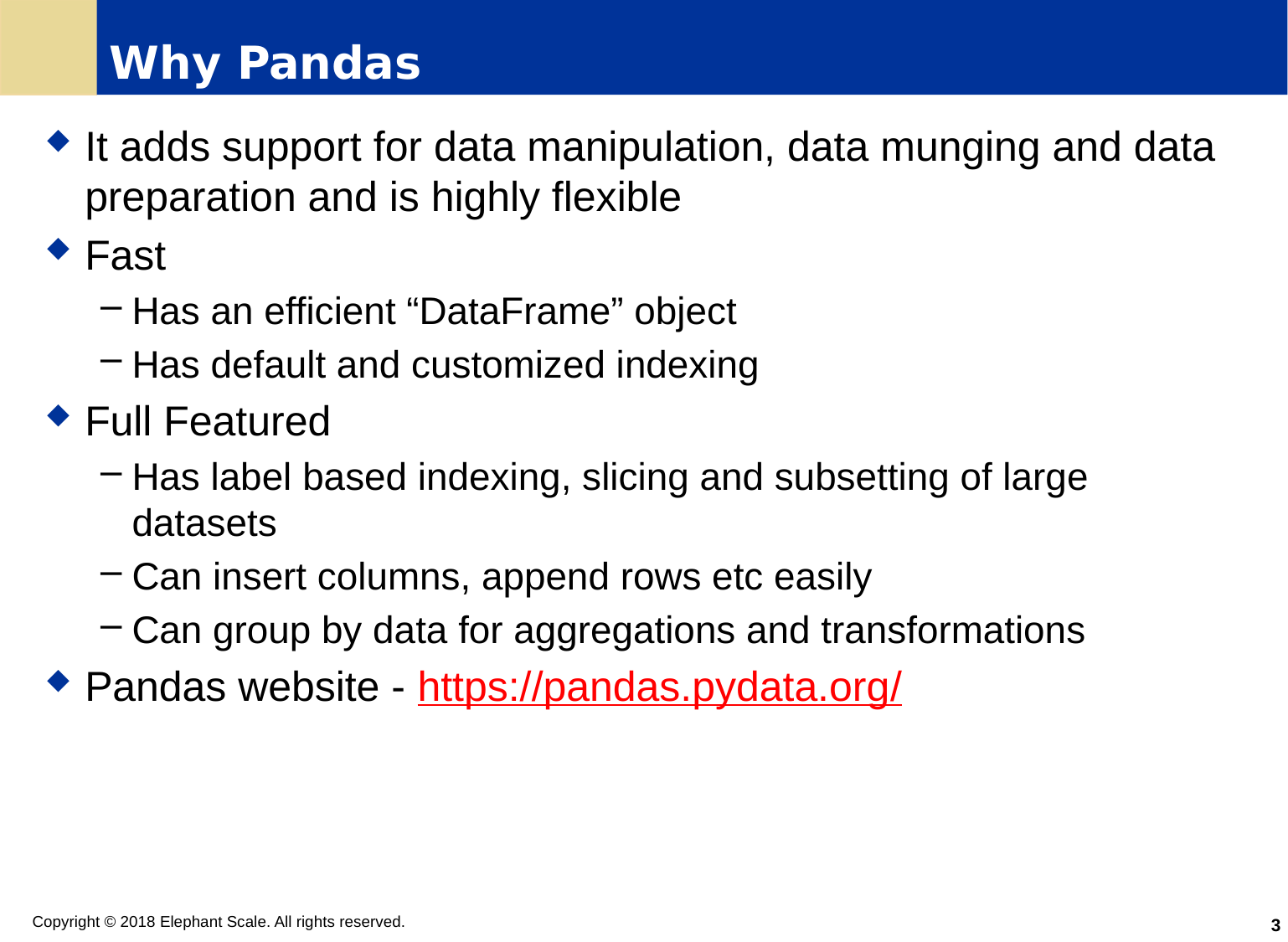

# Why Pandas
It adds support for data manipulation, data munging and data preparation and is highly flexible
Fast
Has an efficient “DataFrame” object
Has default and customized indexing
Full Featured
Has label based indexing, slicing and subsetting of large datasets
Can insert columns, append rows etc easily
Can group by data for aggregations and transformations
Pandas website - https://pandas.pydata.org/

3
Copyright © 2018 Elephant Scale. All rights reserved.